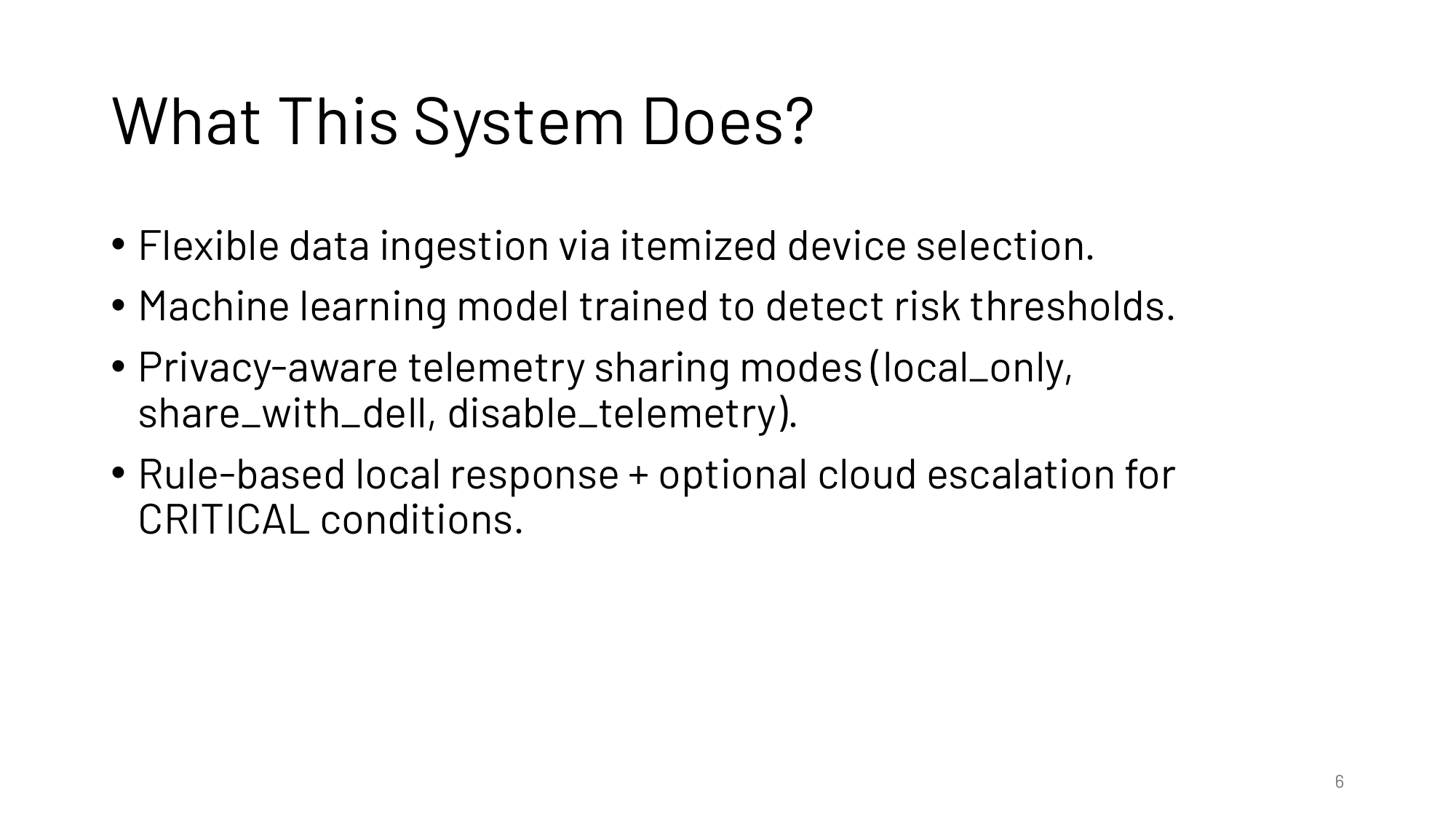

# What This System Does?
Flexible data ingestion via itemized device selection.
Machine learning model trained to detect risk thresholds.
Privacy-aware telemetry sharing modes (local_only, share_with_dell, disable_telemetry).
Rule-based local response + optional cloud escalation for CRITICAL conditions.
6